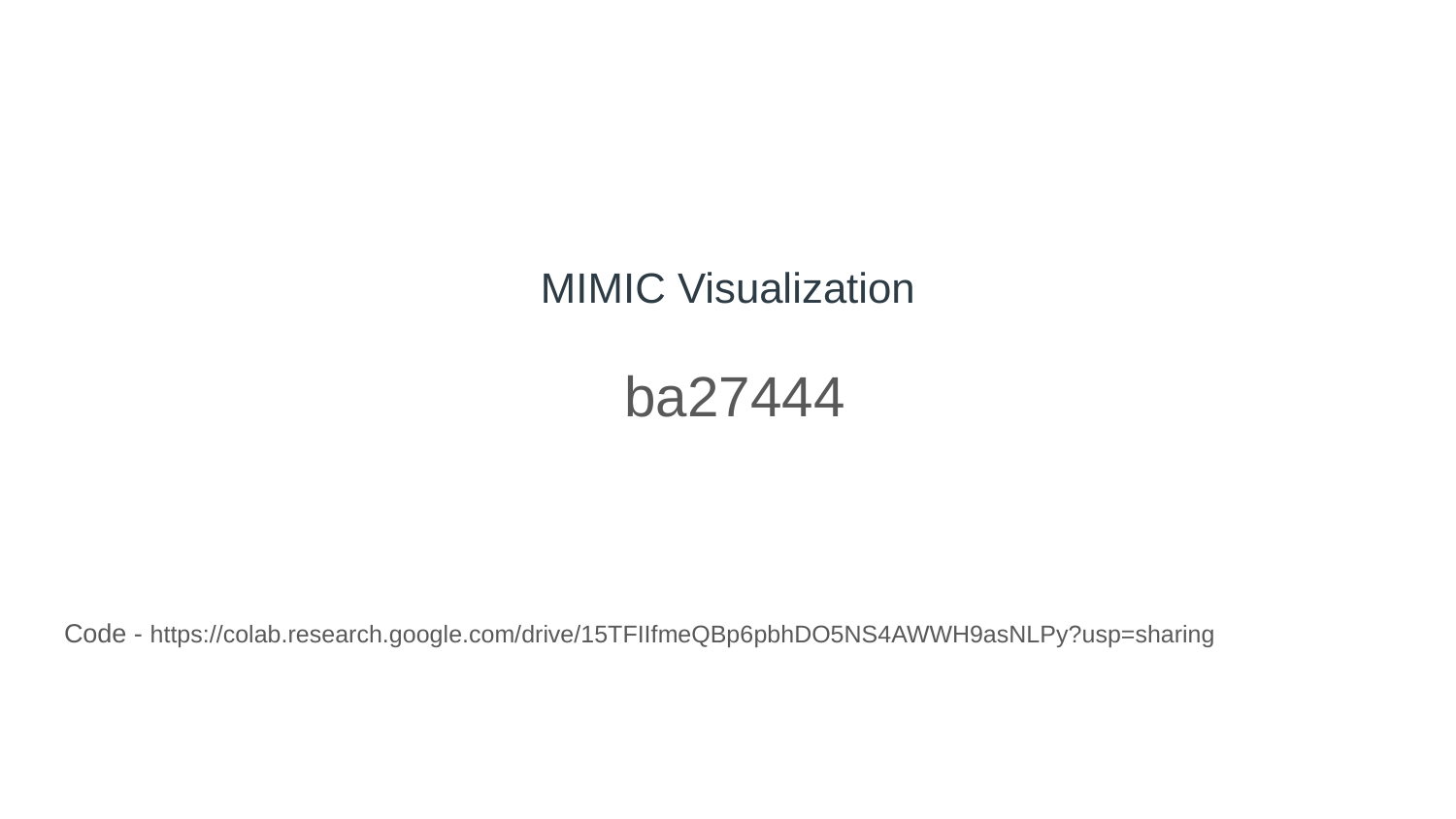

# MIMIC Visualization
ba27444
Code - https://colab.research.google.com/drive/15TFIIfmeQBp6pbhDO5NS4AWWH9asNLPy?usp=sharing